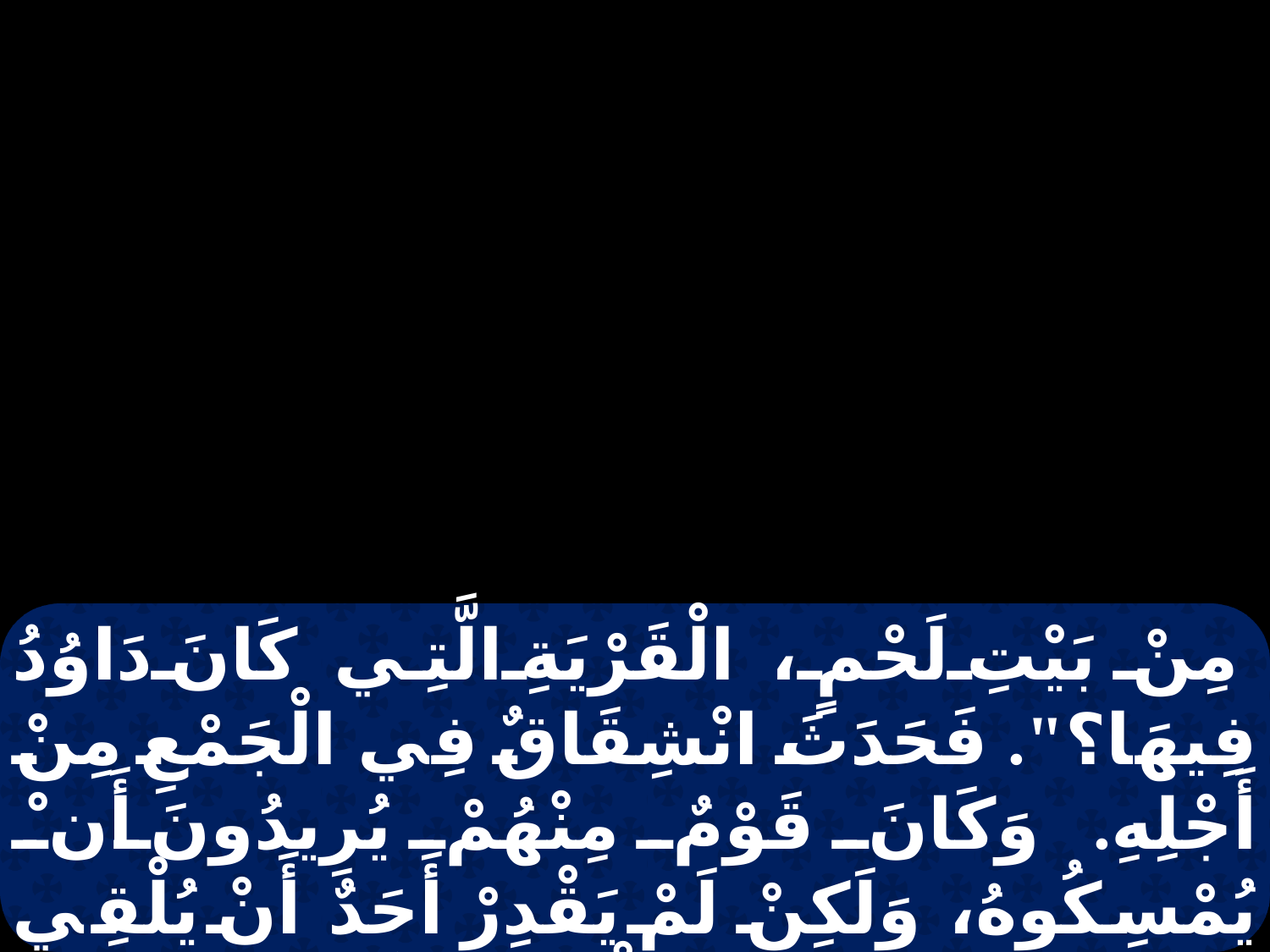

مِنْ بَيْتِ لَحْمٍ، الْقَرْيَةِ الَّتِي كَانَ دَاوُدُ فِيهَا؟". فَحَدَثَ انْشِقَاقٌ فِي الْجَمْعِ مِنْ أَجْلِهِ. وَكَانَ قَوْمٌ مِنْهُمْ يُرِيدُونَ أَنْ يُمْسِكُوهُ، وَلَكِنْ لَمْ يَقْدِرْ أَحَدٌ أَنْ يُلْقِي عَلَيْهِ يَدَيْهِ. فَجَاءَ الْخُدَّامُ إِلَى رُؤَسَاءِ الْكَهَنَةِ وَالْفَرِّيسِيِّينَ. فَقَالَ لَهُمْ أُولَئِكَ: